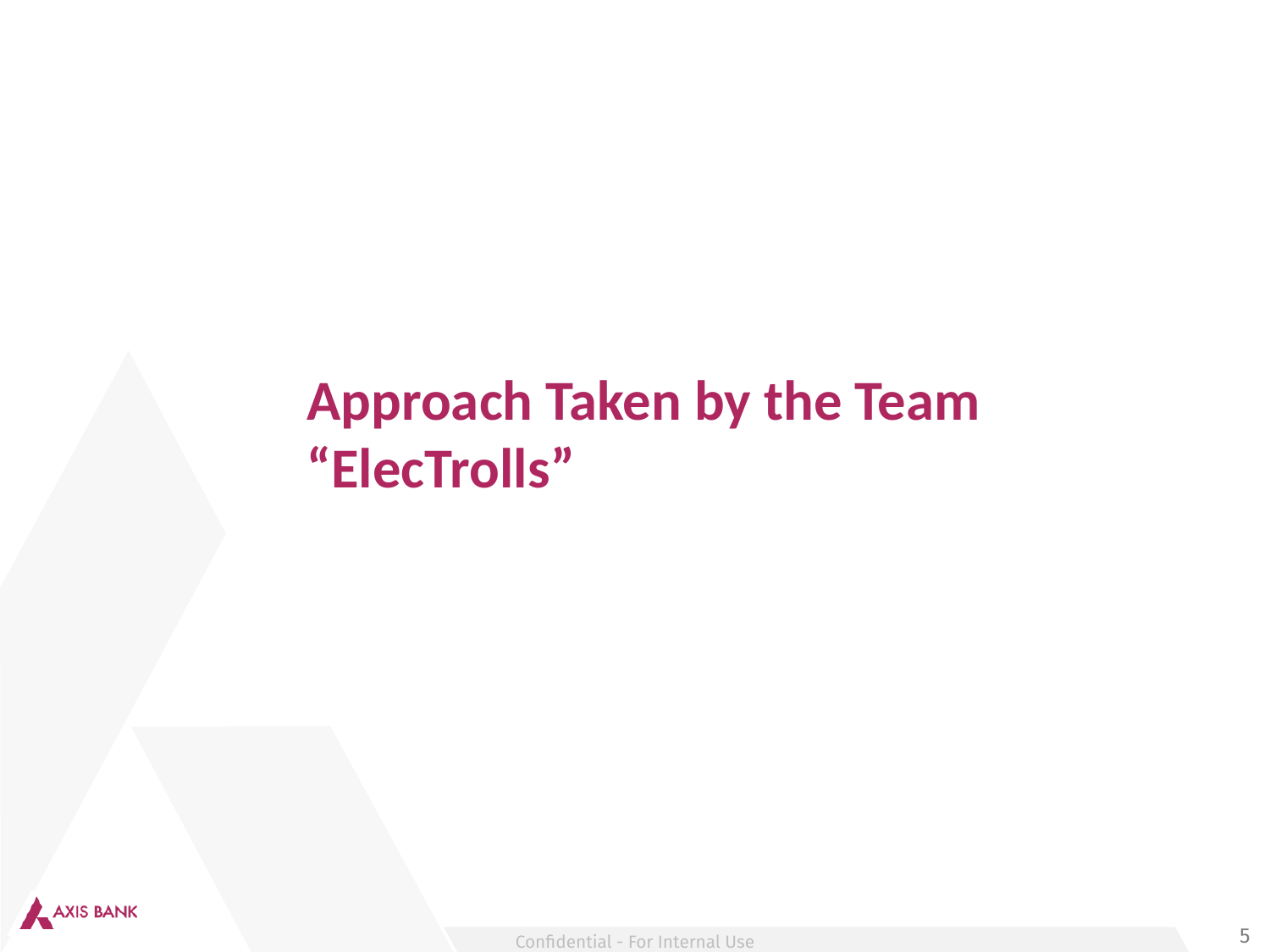

Approach Taken by the Team “ElecTrolls”
5